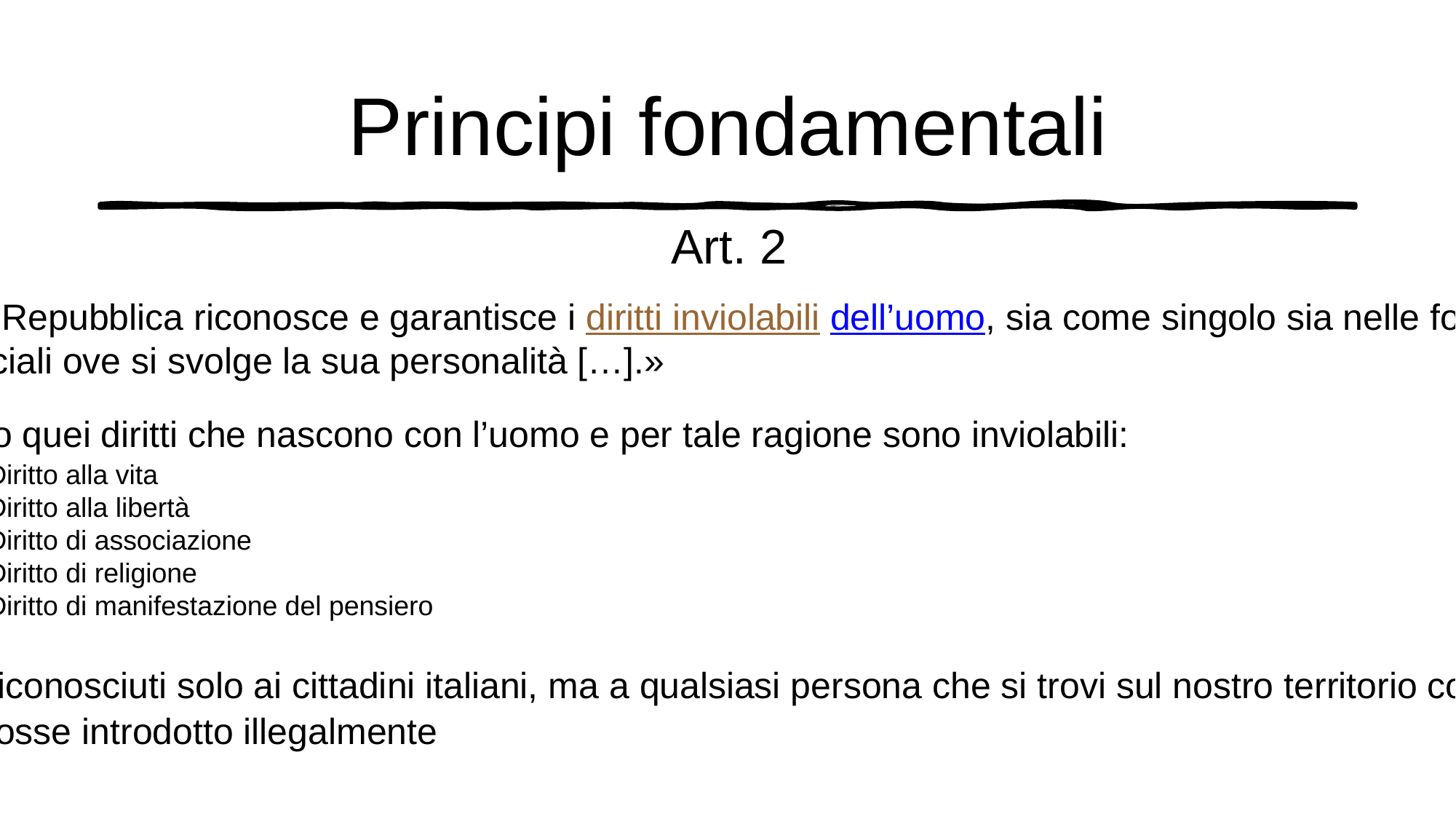

# Principi fondamentali
Art. 2
«La Repubblica riconosce e garantisce i diritti inviolabili dell’uomo, sia come singolo sia nelle formazioni
  sociali ove si svolge la sua personalità […].»
* Sono quei diritti che nascono con l’uomo e per tale ragione sono inviolabili:
Diritto alla vita
Diritto alla libertà
Diritto di associazione
Diritto di religione
Diritto di manifestazione del pensiero
* Non vengono riconosciuti solo ai cittadini italiani, ma a qualsiasi persona che si trovi sul nostro territorio compreso chi,
   per ipotesi, vi fosse introdotto illegalmente